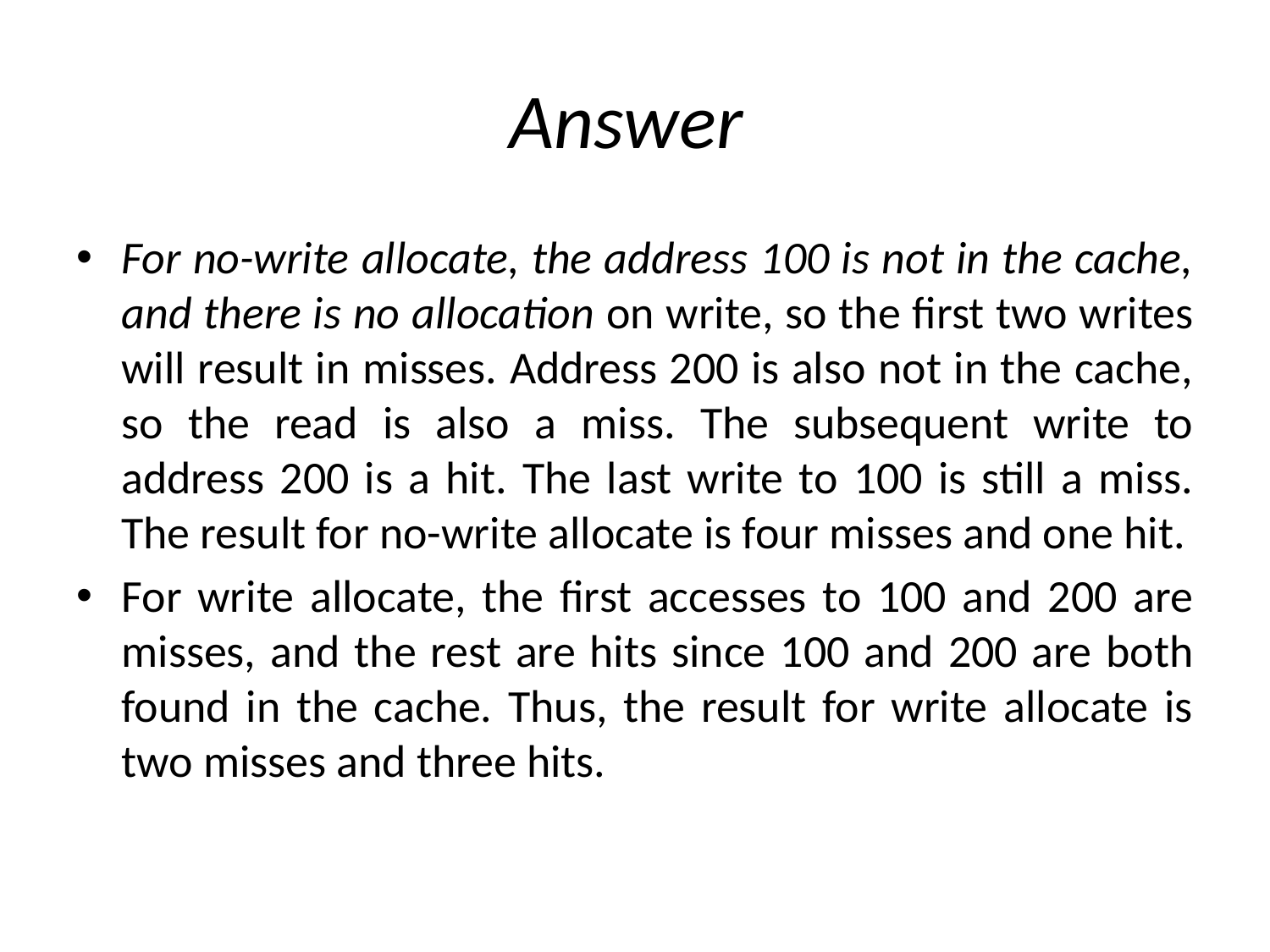

# Answer
For no-write allocate, the address 100 is not in the cache, and there is no allocation on write, so the first two writes will result in misses. Address 200 is also not in the cache, so the read is also a miss. The subsequent write to address 200 is a hit. The last write to 100 is still a miss. The result for no-write allocate is four misses and one hit.
For write allocate, the first accesses to 100 and 200 are misses, and the rest are hits since 100 and 200 are both found in the cache. Thus, the result for write allocate is two misses and three hits.